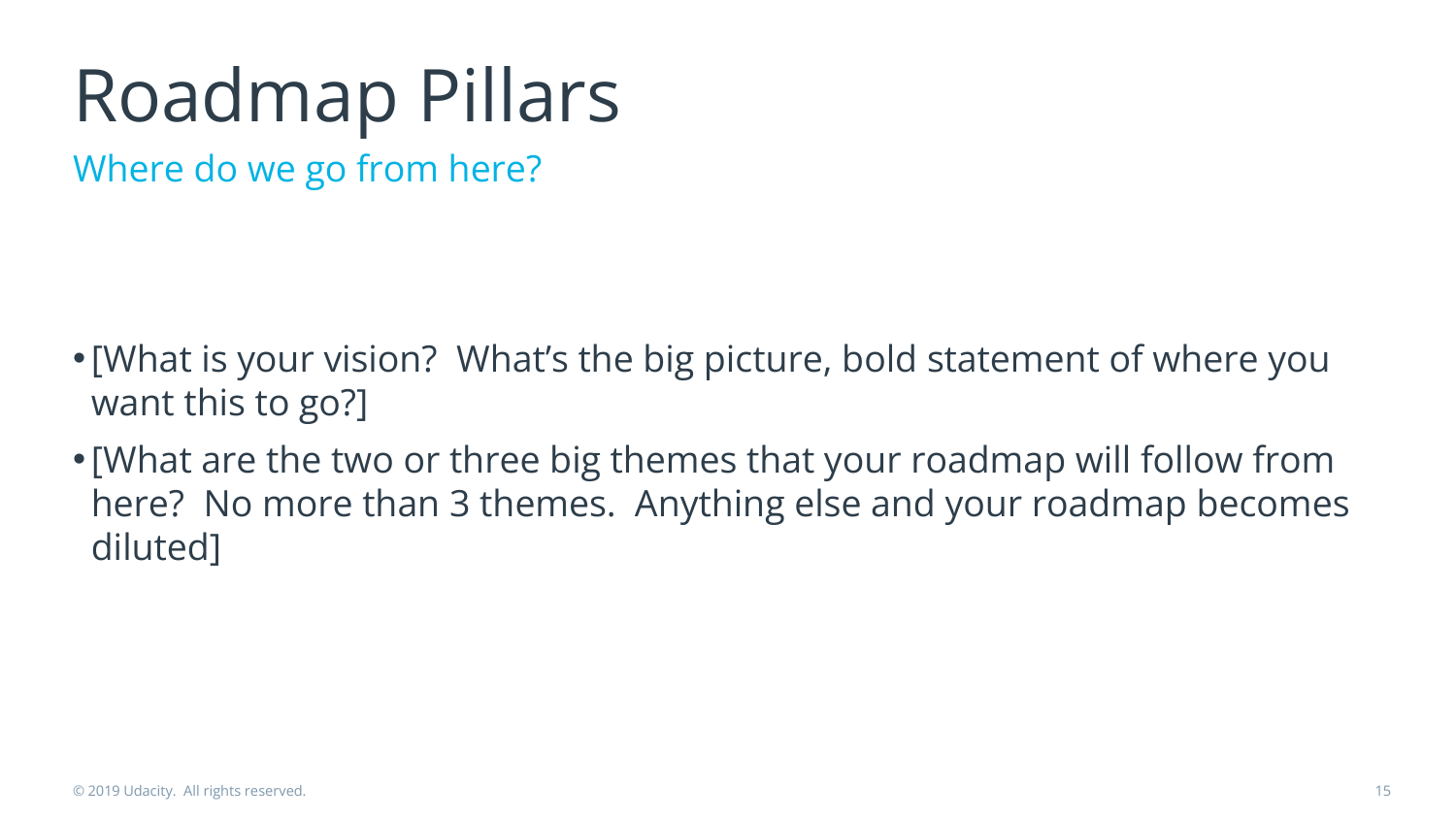

# Roadmap Pillars
Where do we go from here?
[What is your vision?  What’s the big picture, bold statement of where you want this to go?]
[What are the two or three big themes that your roadmap will follow from here?  No more than 3 themes.  Anything else and your roadmap becomes diluted]
© 2019 Udacity.  All rights reserved.
15